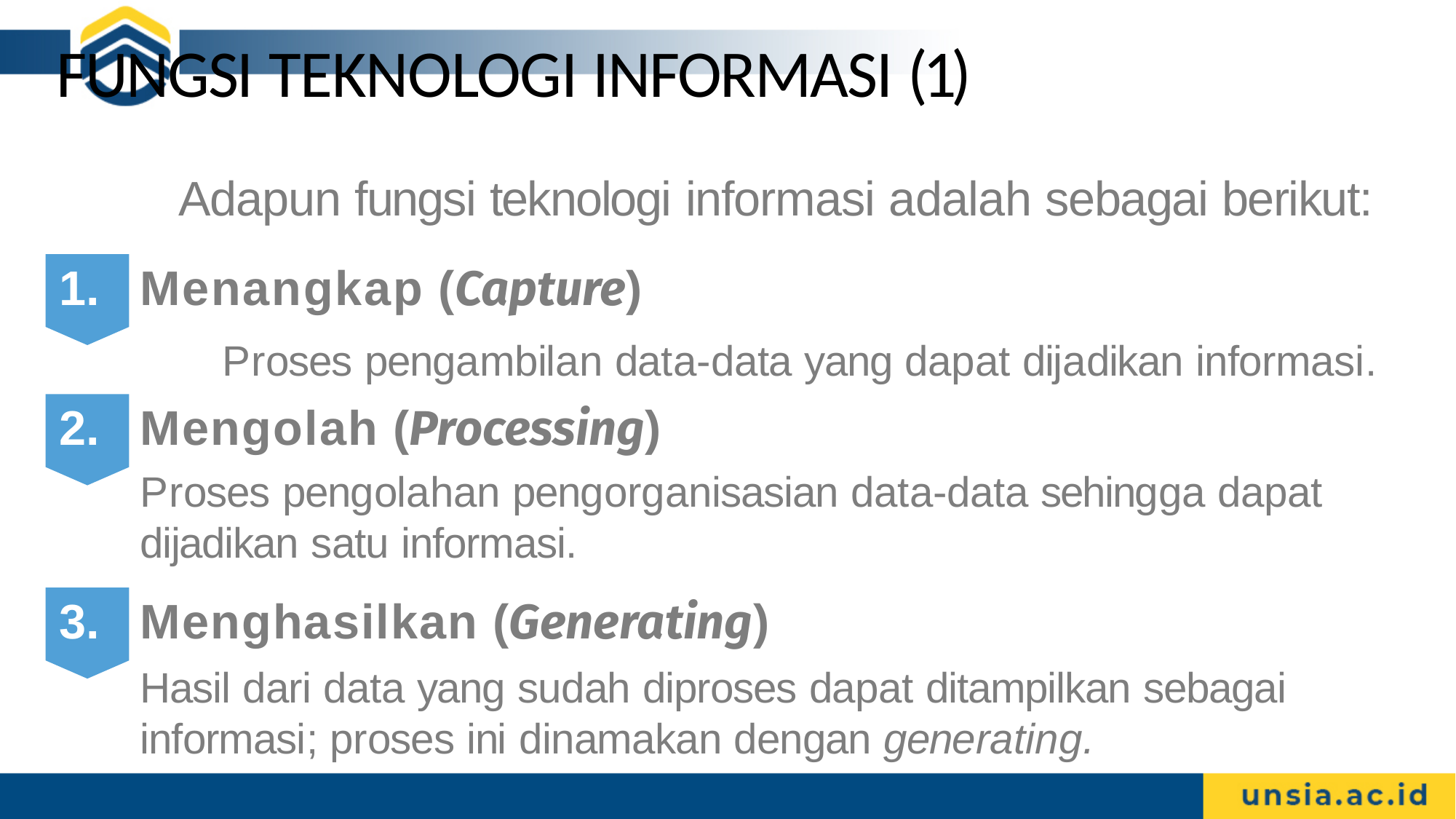

10
# FUNGSI TEKNOLOGI INFORMASI (1)
Adapun fungsi teknologi informasi adalah sebagai berikut:
Menangkap (Capture)
Proses pengambilan data-data yang dapat dijadikan informasi.
Mengolah (Processing)
Proses pengolahan pengorganisasian data-data sehingga dapat  dijadikan satu informasi.
Menghasilkan (Generating)
Hasil dari data yang sudah diproses dapat ditampilkan sebagai  informasi; proses ini dinamakan dengan generating.